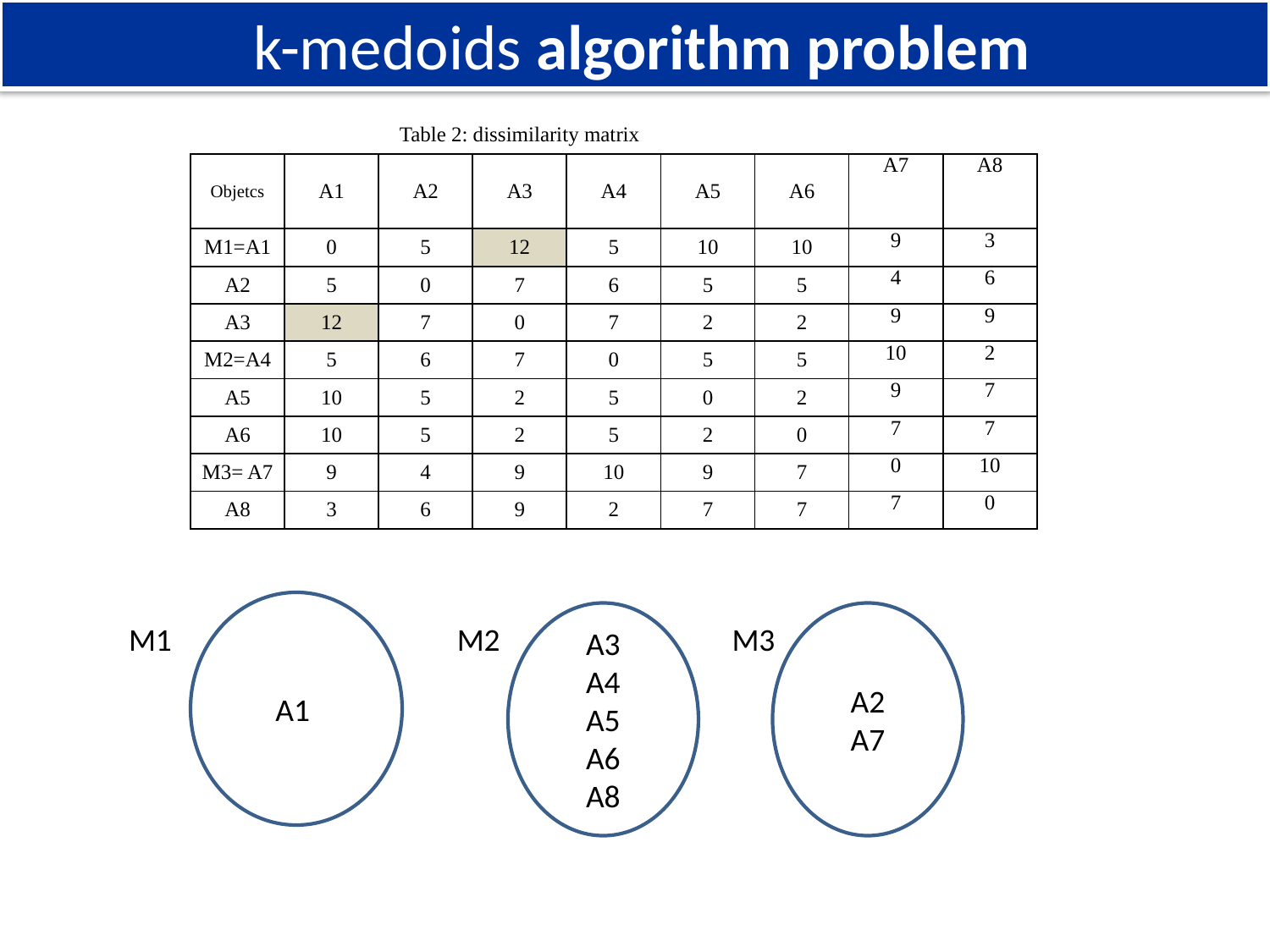

k-medoids algorithm problem
| Table 2: dissimilarity matrix |  |  |  |  |  |  |  |  |
| --- | --- | --- | --- | --- | --- | --- | --- | --- |
| Objetcs | A1 | A2 | A3 | A4 | A5 | A6 | A7 | A8 |
| M1=A1 | 0 | 5 | 12 | 5 | 10 | 10 | 9 | 3 |
| A2 | 5 | 0 | 7 | 6 | 5 | 5 | 4 | 6 |
| A3 | 12 | 7 | 0 | 7 | 2 | 2 | 9 | 9 |
| M2=A4 | 5 | 6 | 7 | 0 | 5 | 5 | 10 | 2 |
| A5 | 10 | 5 | 2 | 5 | 0 | 2 | 9 | 7 |
| A6 | 10 | 5 | 2 | 5 | 2 | 0 | 7 | 7 |
| M3= A7 | 9 | 4 | 9 | 10 | 9 | 7 | 0 | 10 |
| A8 | 3 | 6 | 9 | 2 | 7 | 7 | 7 | 0 |
A1
M1
A3
A4
A5
A6
A8
M2
A2
A7
M3